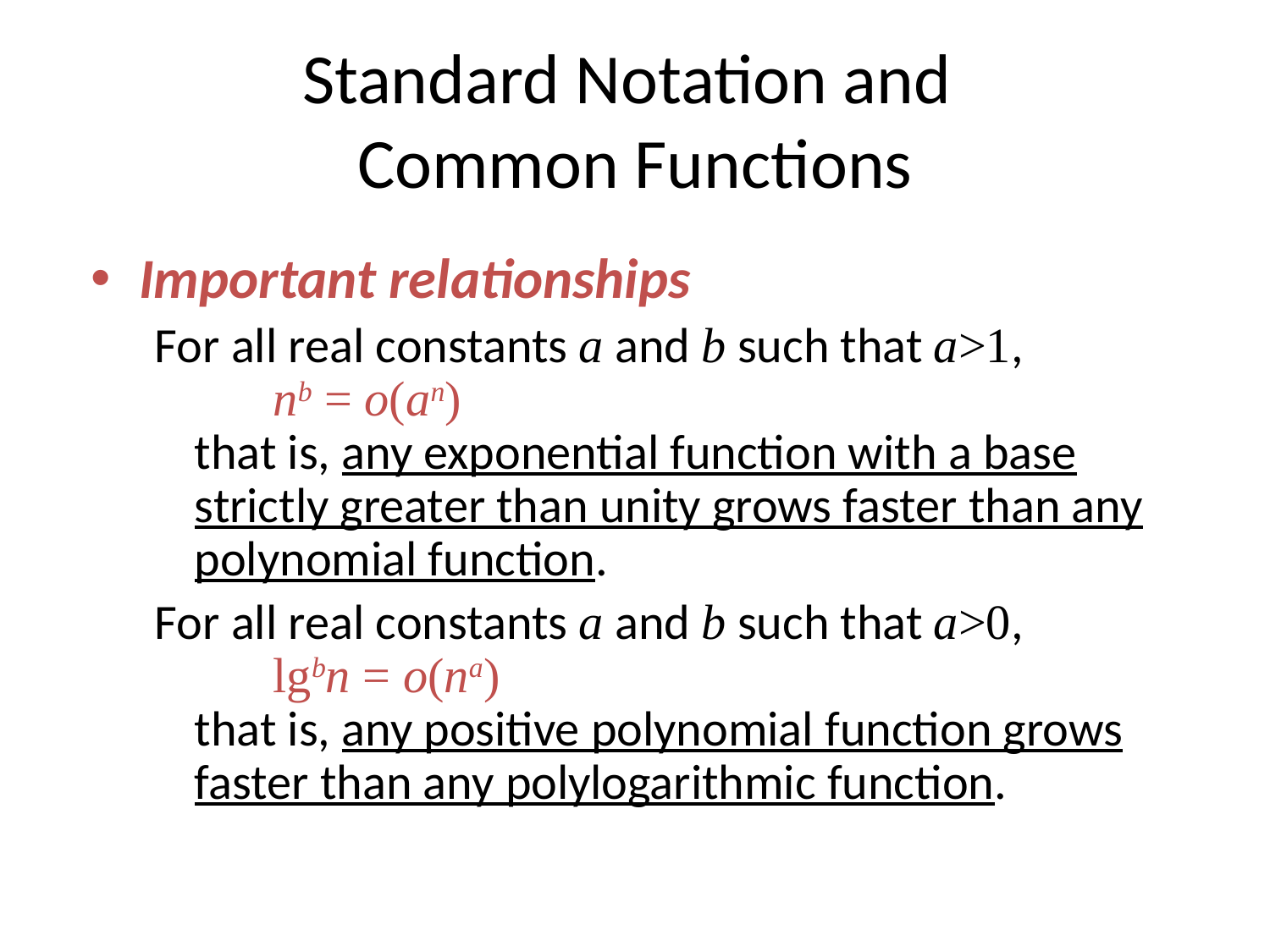

# Standard Notation and Common Functions
Important relationships
For all real constants a and b such that a>1,
       nb = o(an)
that is, any exponential function with a base strictly greater than unity grows faster than any polynomial function.
For all real constants a and b such that a>0,
       lgbn = o(na)
that is, any positive polynomial function grows faster than any polylogarithmic function.